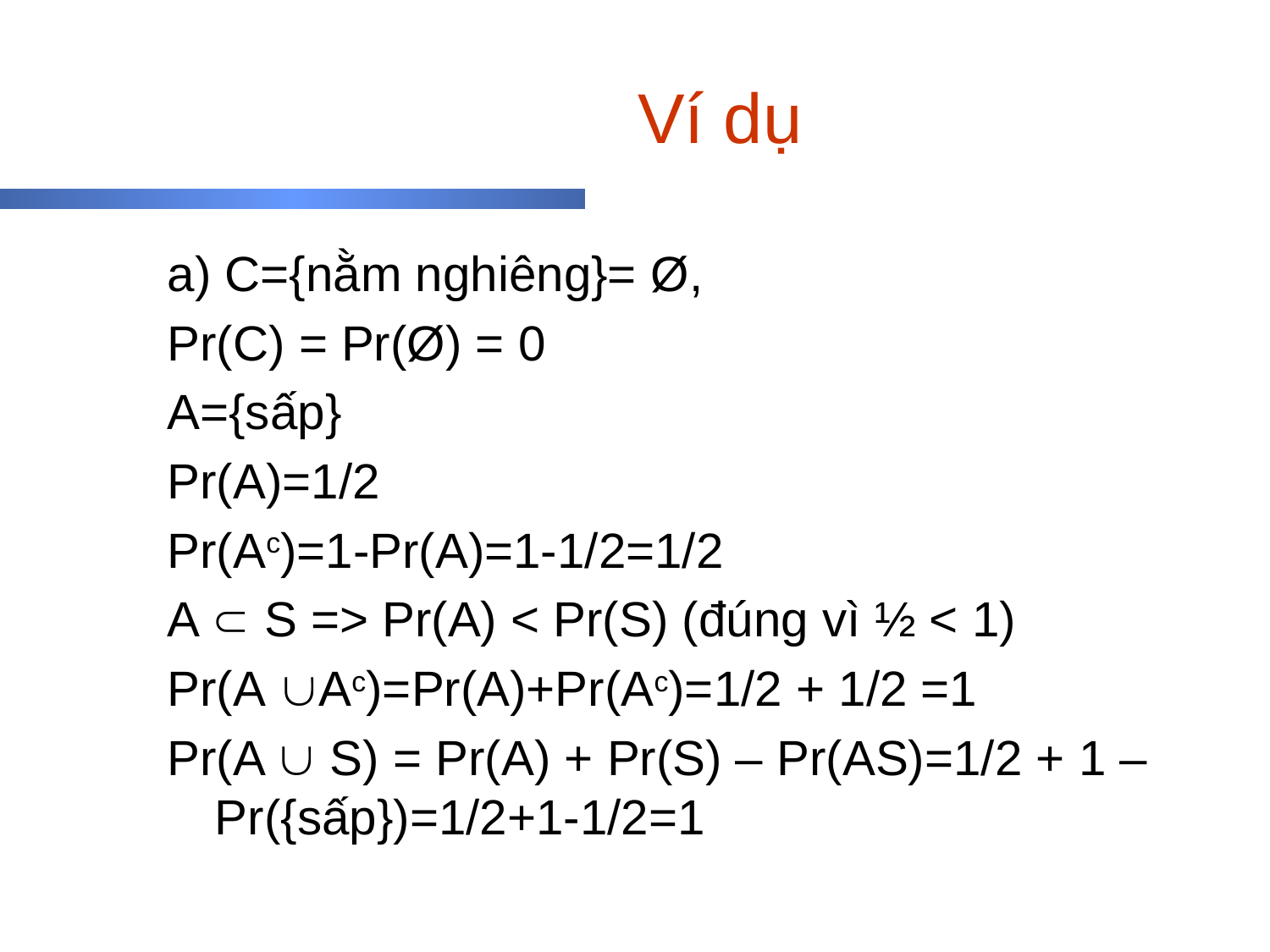

# Ví dụ

a) C={nằm nghiêng}= Ø,
Pr(C) = Pr(Ø) = 0
A={sấp}
Pr(A)=1/2
Pr(Ac)=1-Pr(A)=1-1/2=1/2
A ⊂ S => Pr(A) < Pr(S) (đúng vì ½ < 1)
Pr(A ∪Ac)=Pr(A)+Pr(Ac)=1/2 + 1/2 =1
Pr(A ∪ S) = Pr(A) + Pr(S) – Pr(AS)=1/2 + 1 – Pr({sấp})=1/2+1-1/2=1